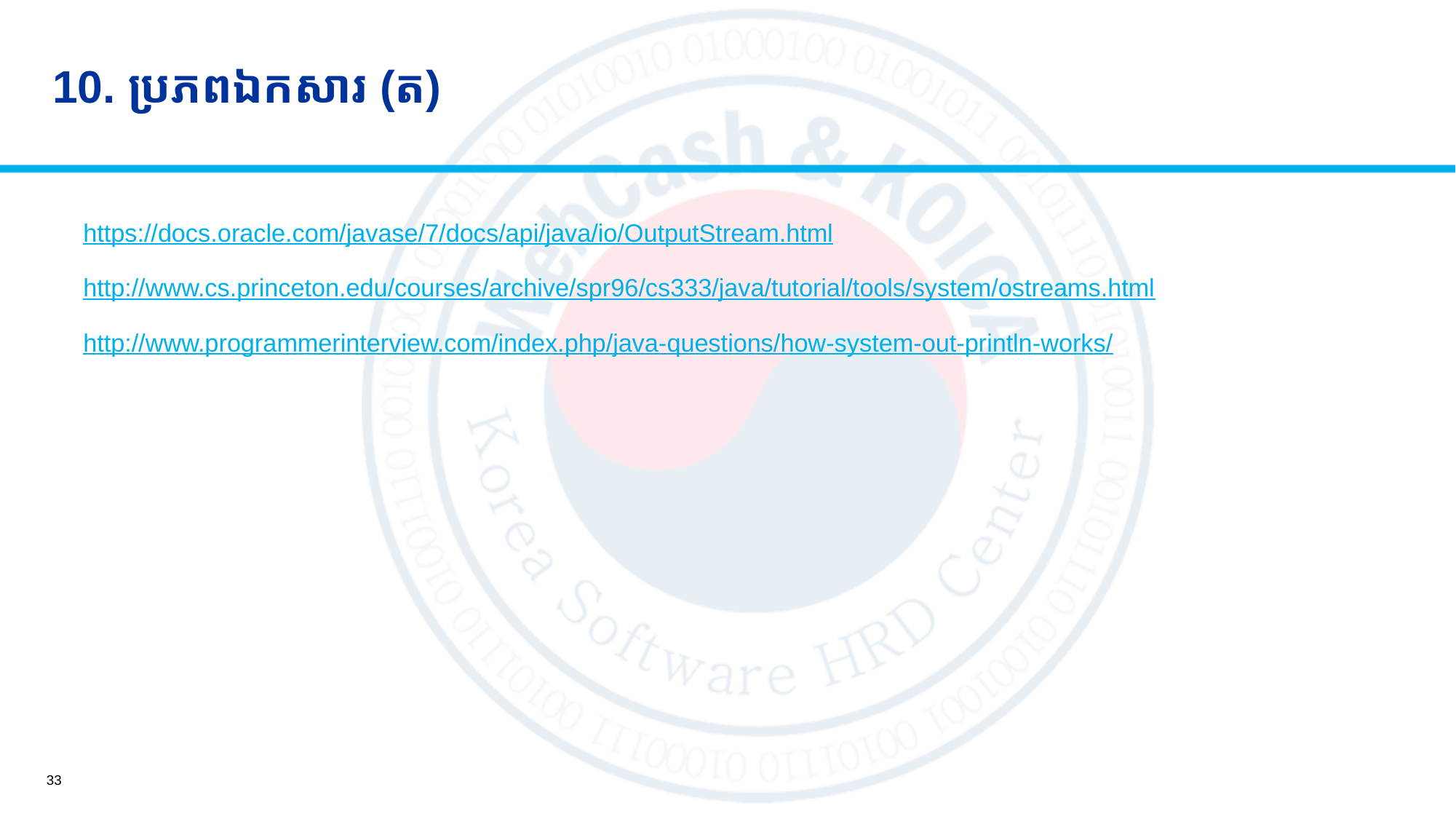

# 10. ប្រភពឯកសារ (ត)
https://docs.oracle.com/javase/7/docs/api/java/io/OutputStream.html
http://www.cs.princeton.edu/courses/archive/spr96/cs333/java/tutorial/tools/system/ostreams.html
http://www.programmerinterview.com/index.php/java-questions/how-system-out-println-works/

33